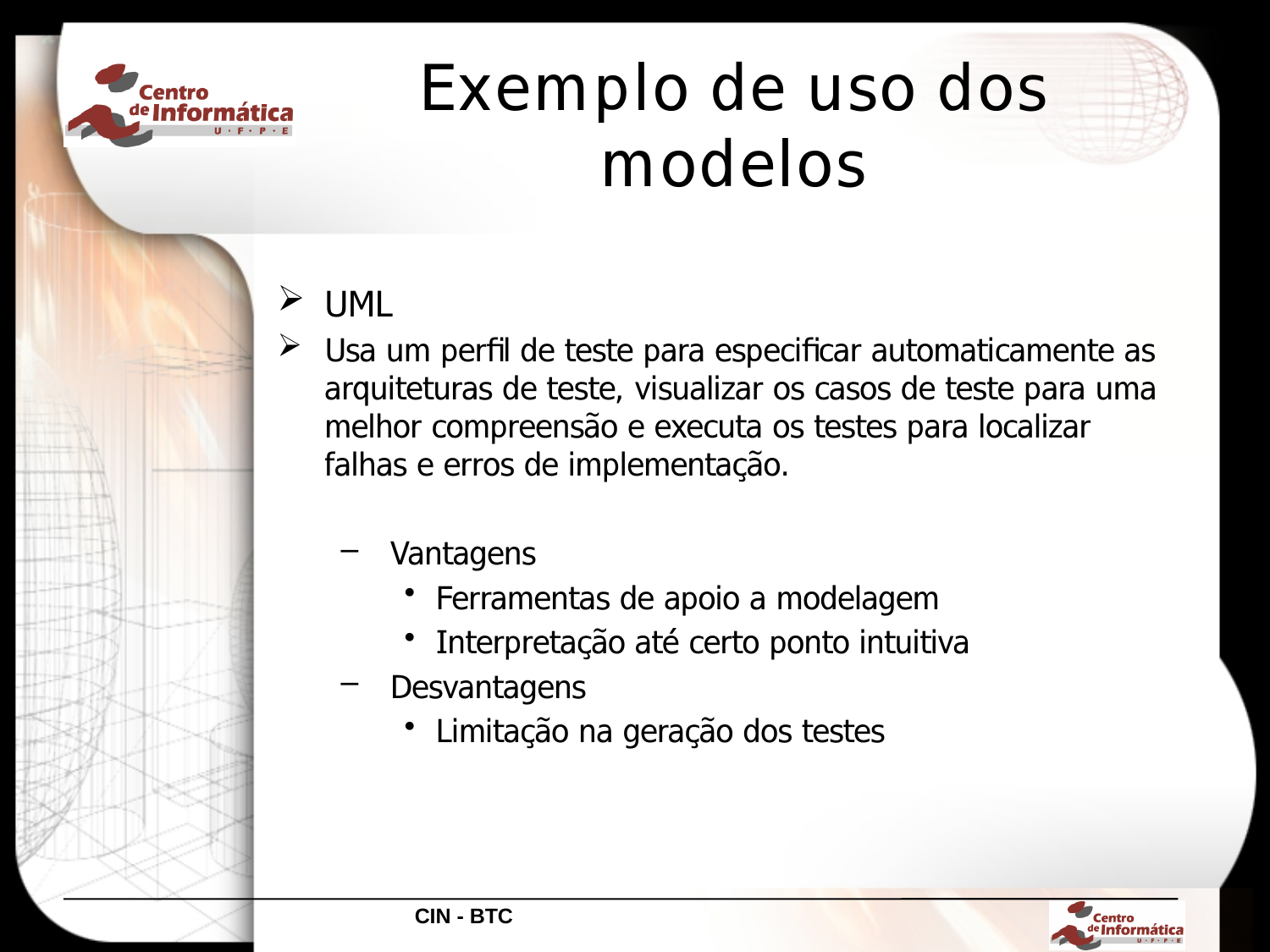

# Exemplo de uso dos modelos
UML
Usa um perfil de teste para especificar automaticamente as arquiteturas de teste, visualizar os casos de teste para uma melhor compreensão e executa os testes para localizar falhas e erros de implementação.

 Vantagens
Ferramentas de apoio a modelagem
Interpretação até certo ponto intuitiva
 Desvantagens
Limitação na geração dos testes